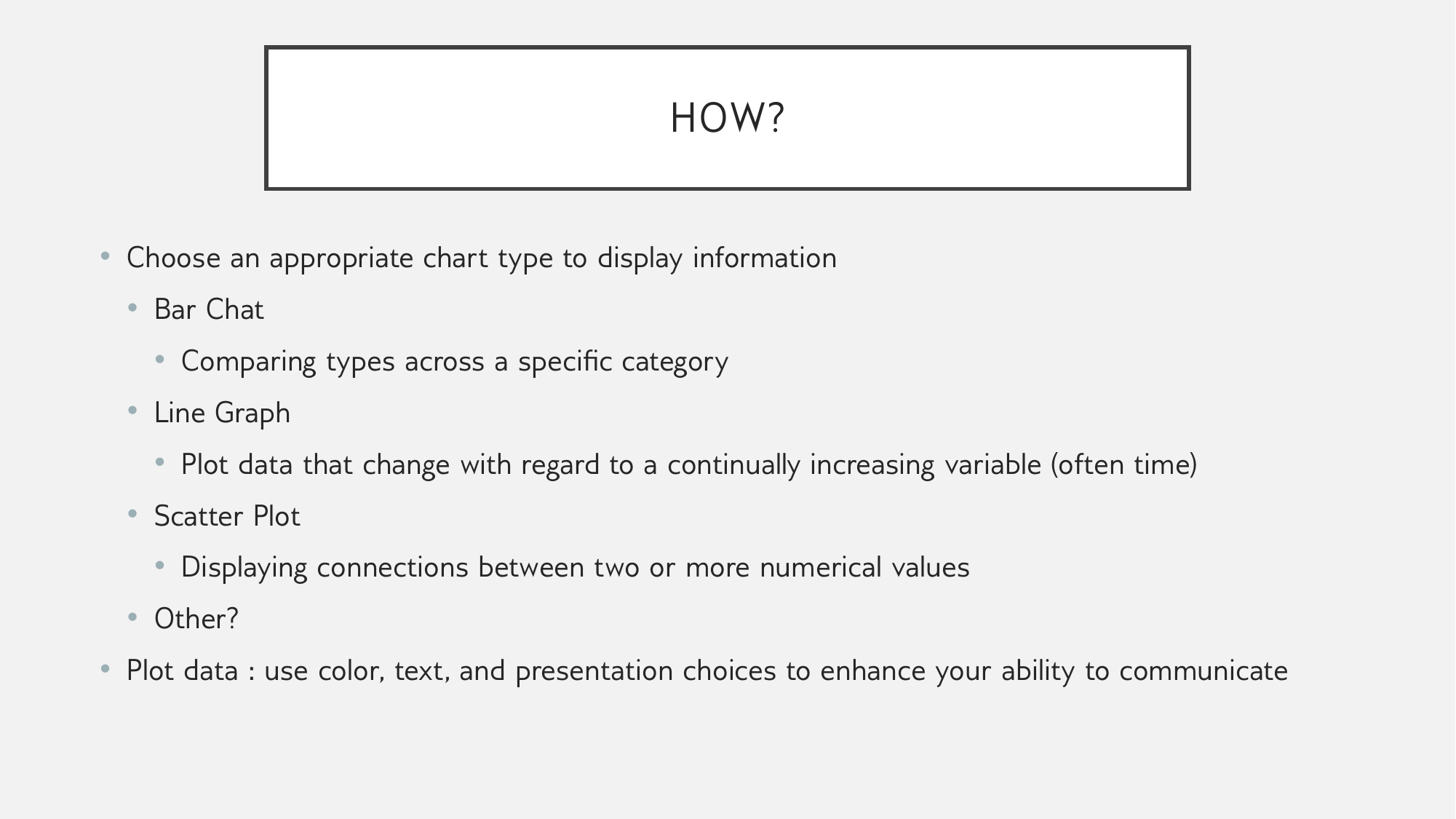

# How?
Choose an appropriate chart type to display information
Bar Chat
Comparing types across a specific category
Line Graph
Plot data that change with regard to a continually increasing variable (often time)
Scatter Plot
Displaying connections between two or more numerical values
Other?
Plot data : use color, text, and presentation choices to enhance your ability to communicate